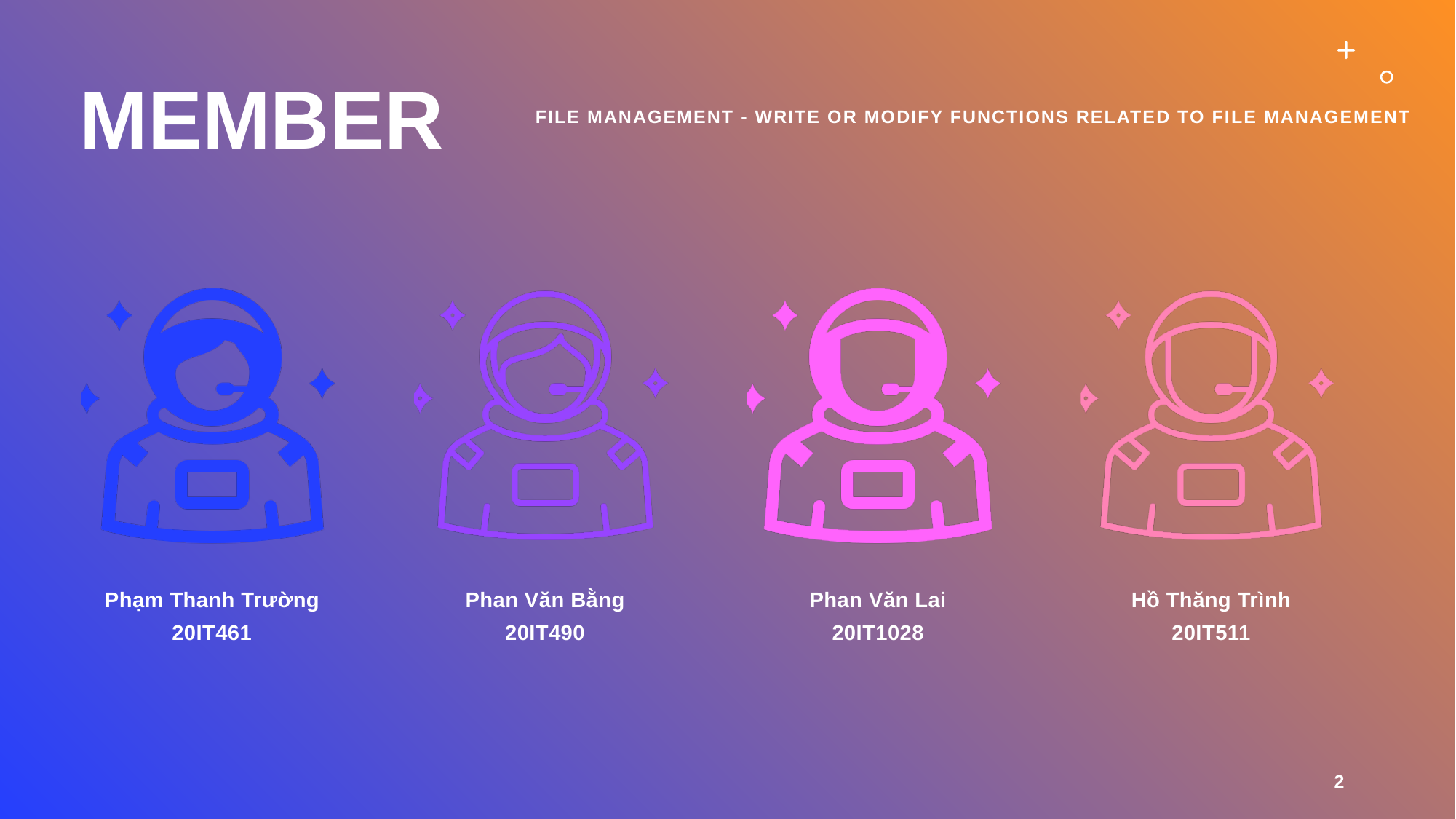

# member
File management - Write or modify functions related to file management

Phạm Thanh Trường
20IT461
Phan Văn Bằng
20IT490
Phan Văn Lai
20IT1028
Hồ Thăng Trình
20IT511
2